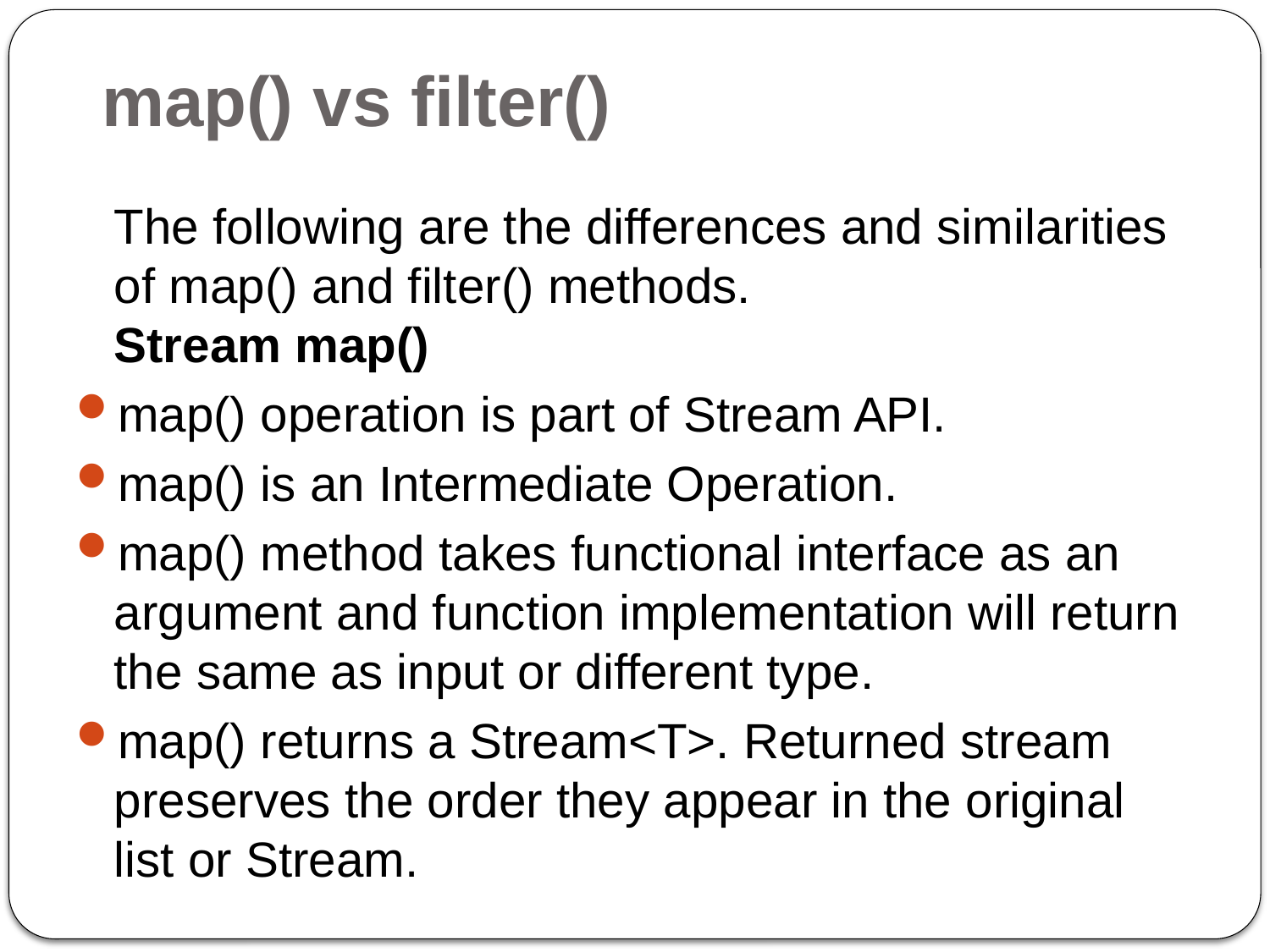

# map() vs filter()
	The following are the differences and similarities of map() and filter() methods.
Stream map()
map() operation is part of Stream API.
map() is an Intermediate Operation.
map() method takes functional interface as an argument and function implementation will return the same as input or different type.
map() returns a Stream<T>. Returned stream preserves the order they appear in the original list or Stream.